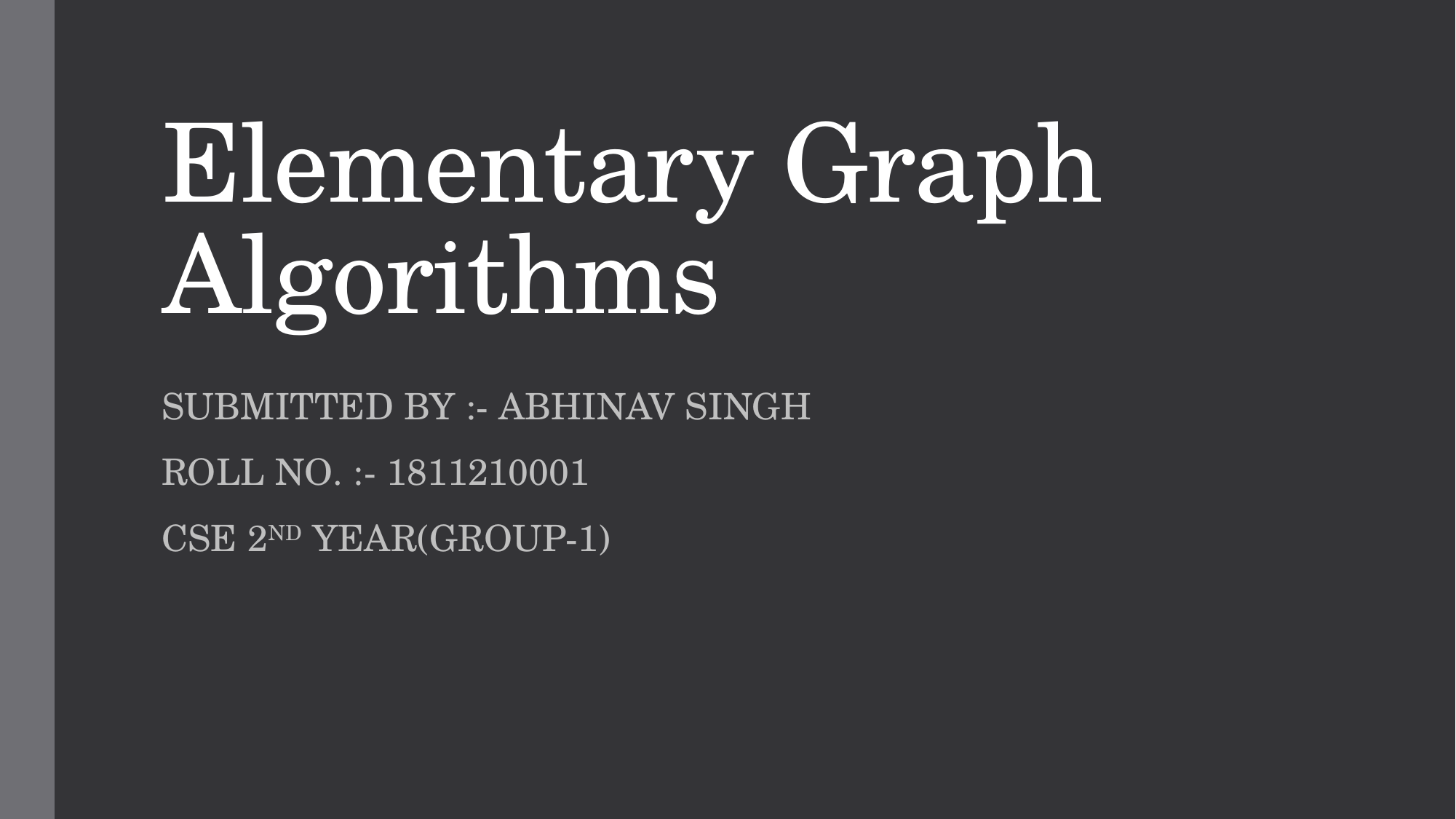

# Elementary Graph Algorithms
SUBMITTED BY :- ABHINAV SINGH
ROLL NO. :- 1811210001
CSE 2ND YEAR(GROUP-1)